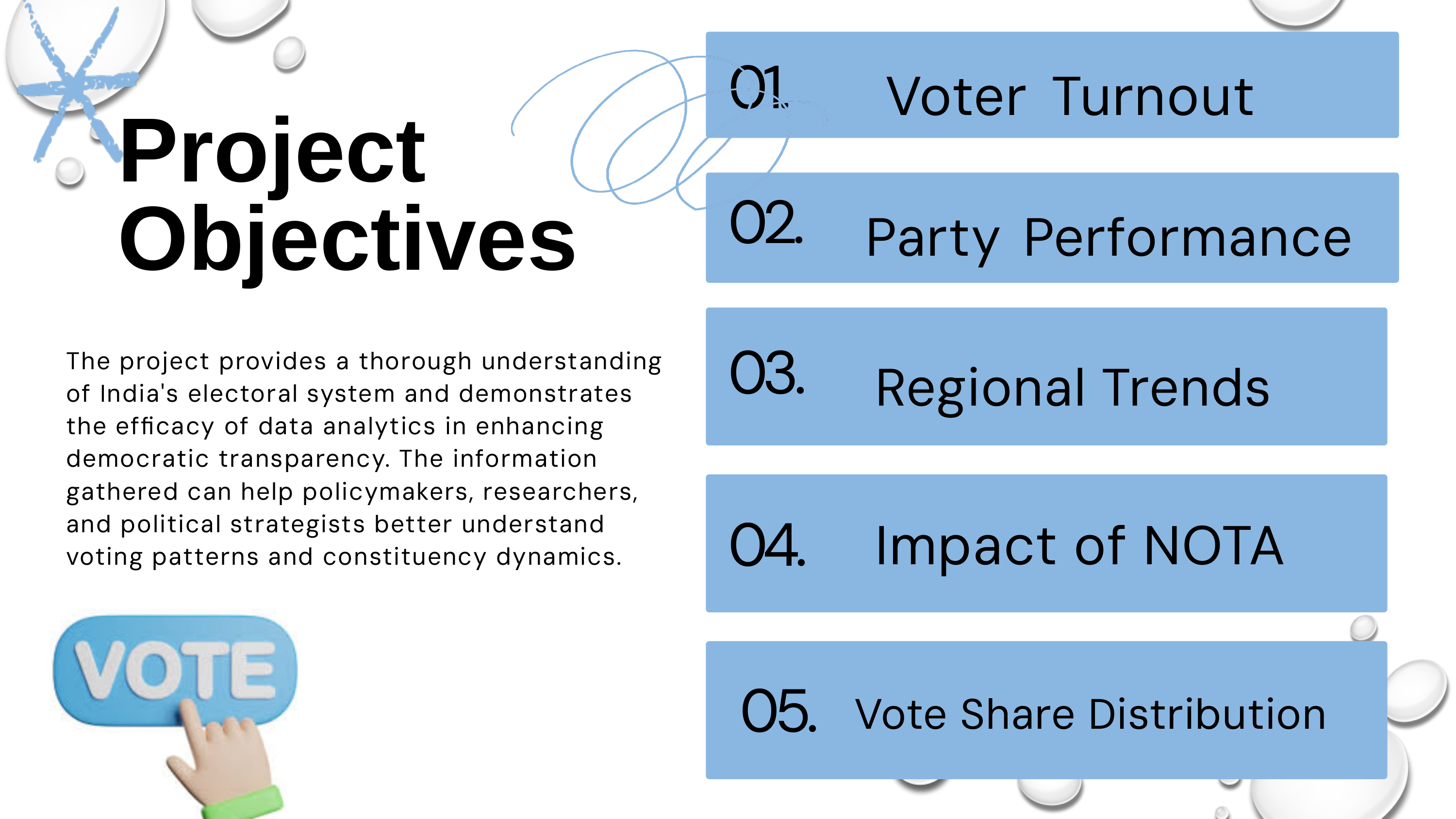

Voter Turnout
01.
Project Objectives

Party Performance
02.

The project provides a thorough understanding of India's electoral system and demonstrates the efficacy of data analytics in enhancing democratic transparency. The information gathered can help policymakers, researchers, and political strategists better understand voting patterns and constituency dynamics.

Regional Trends
03.

Impact of NOTA
04.

Vote Share Distribution
05.